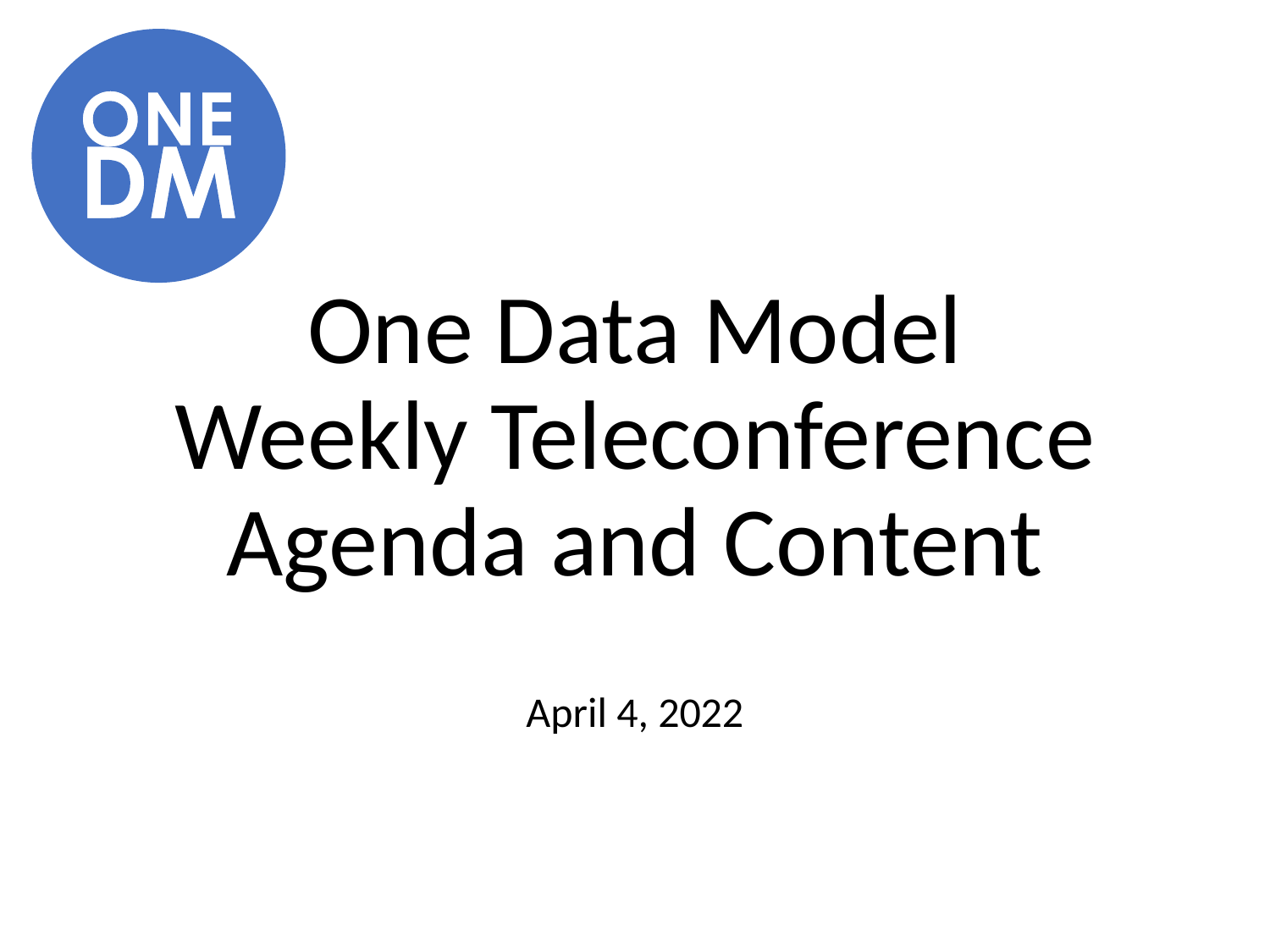

# One Data Model Weekly Teleconference Agenda and Content

April 4, 2022